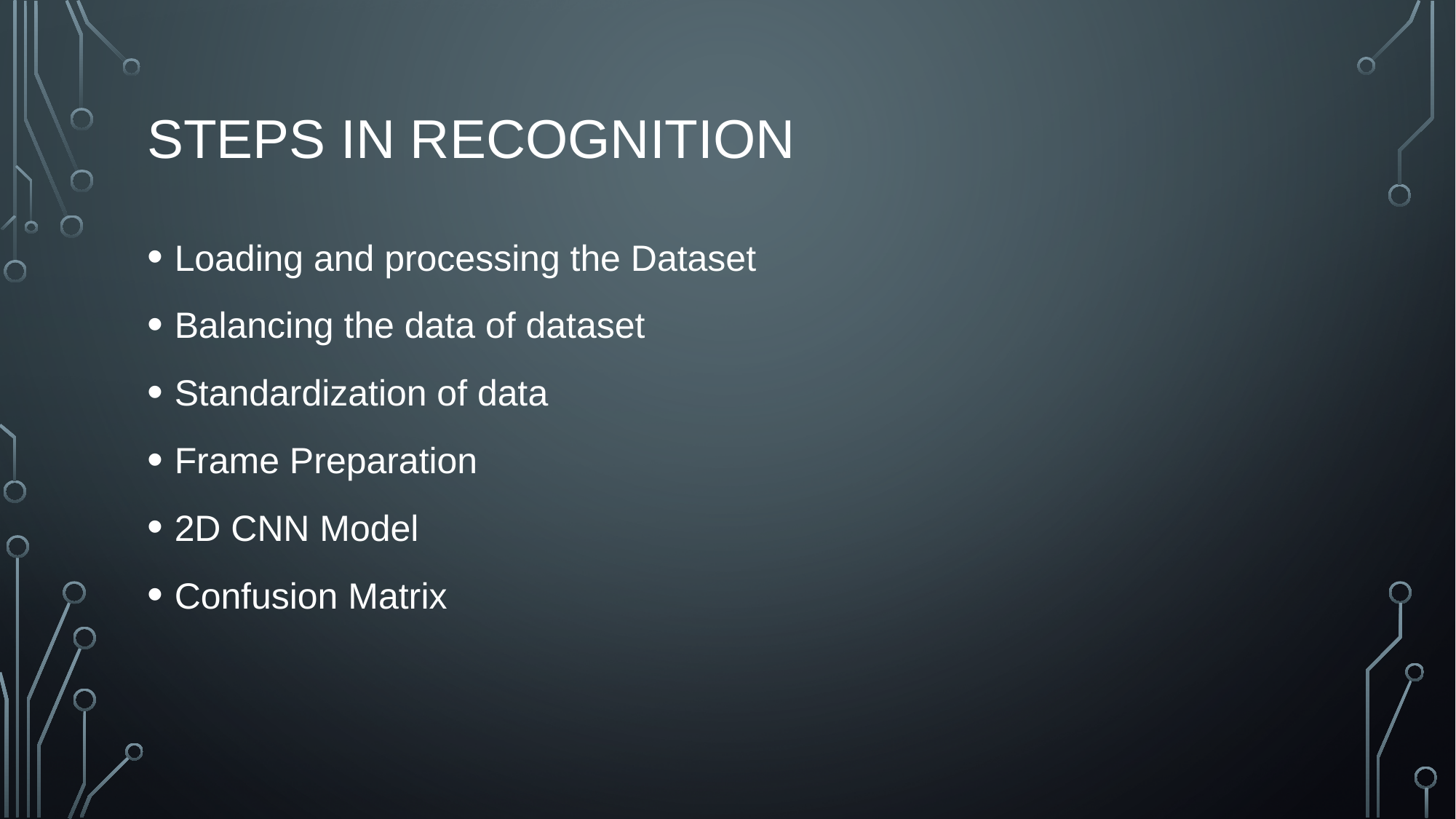

# Steps in recognition
Loading and processing the Dataset
Balancing the data of dataset
Standardization of data
Frame Preparation
2D CNN Model
Confusion Matrix